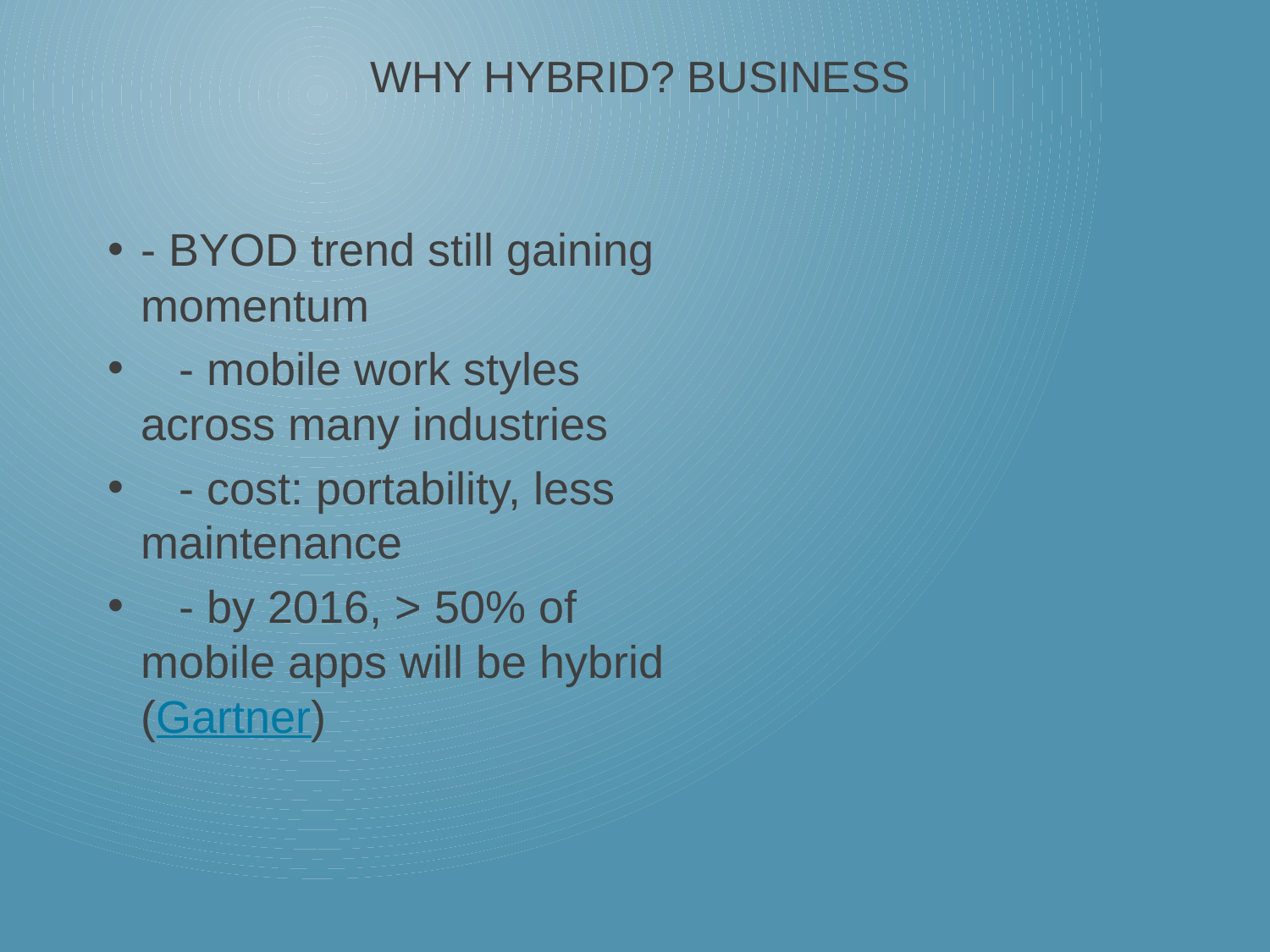

# Why hybrid? business
- BYOD trend still gaining momentum
   - mobile work styles across many industries
   - cost: portability, less maintenance
   - by 2016, > 50% of mobile apps will be hybrid (Gartner)